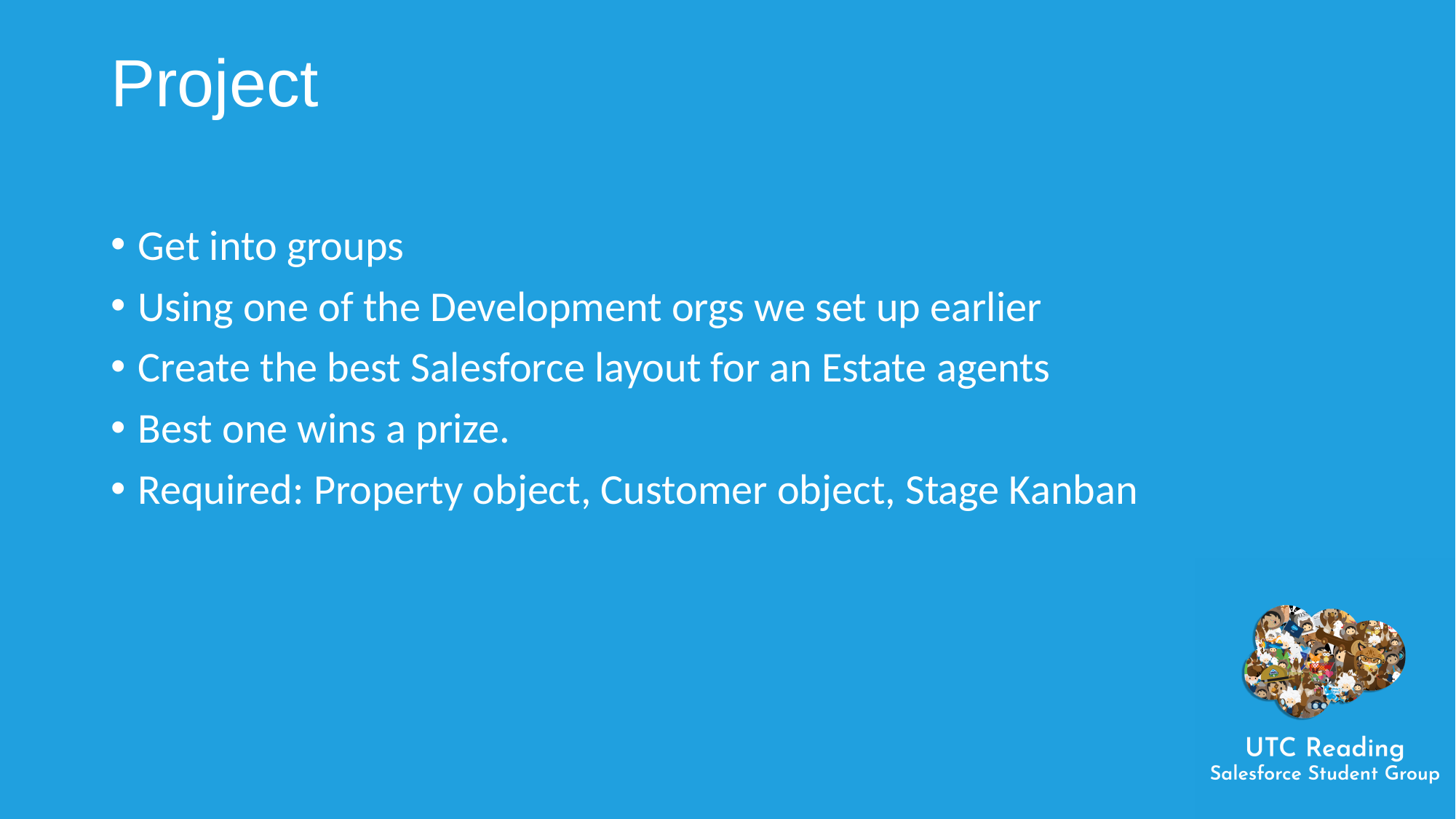

# Project
Get into groups
Using one of the Development orgs we set up earlier
Create the best Salesforce layout for an Estate agents
Best one wins a prize.
Required: Property object, Customer object, Stage Kanban